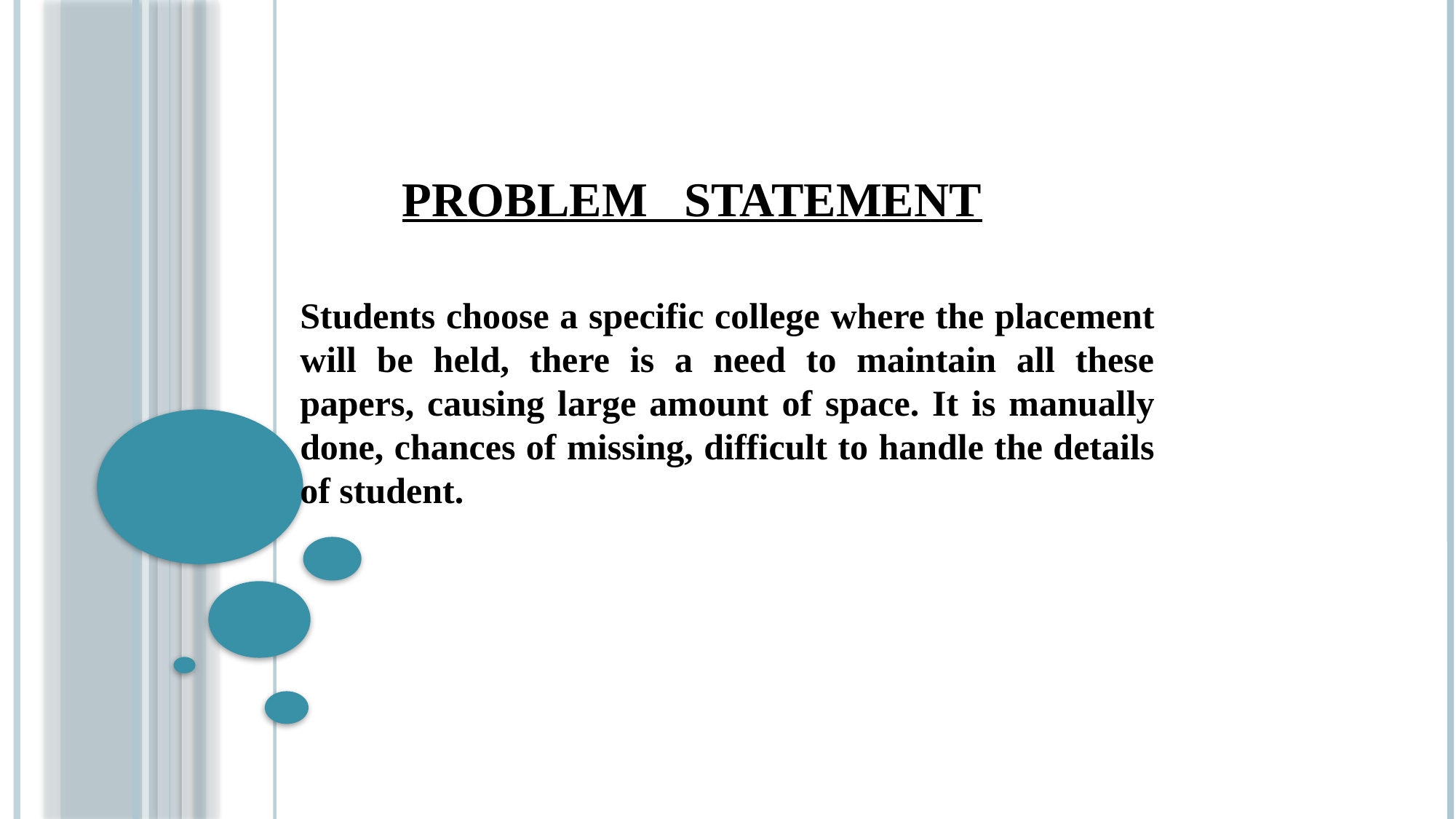

# Problem   Statement
Students choose a specific college where the placement will be held, there is a need to maintain all these papers, causing large amount of space. It is manually done, chances of missing, difficult to handle the details of student.